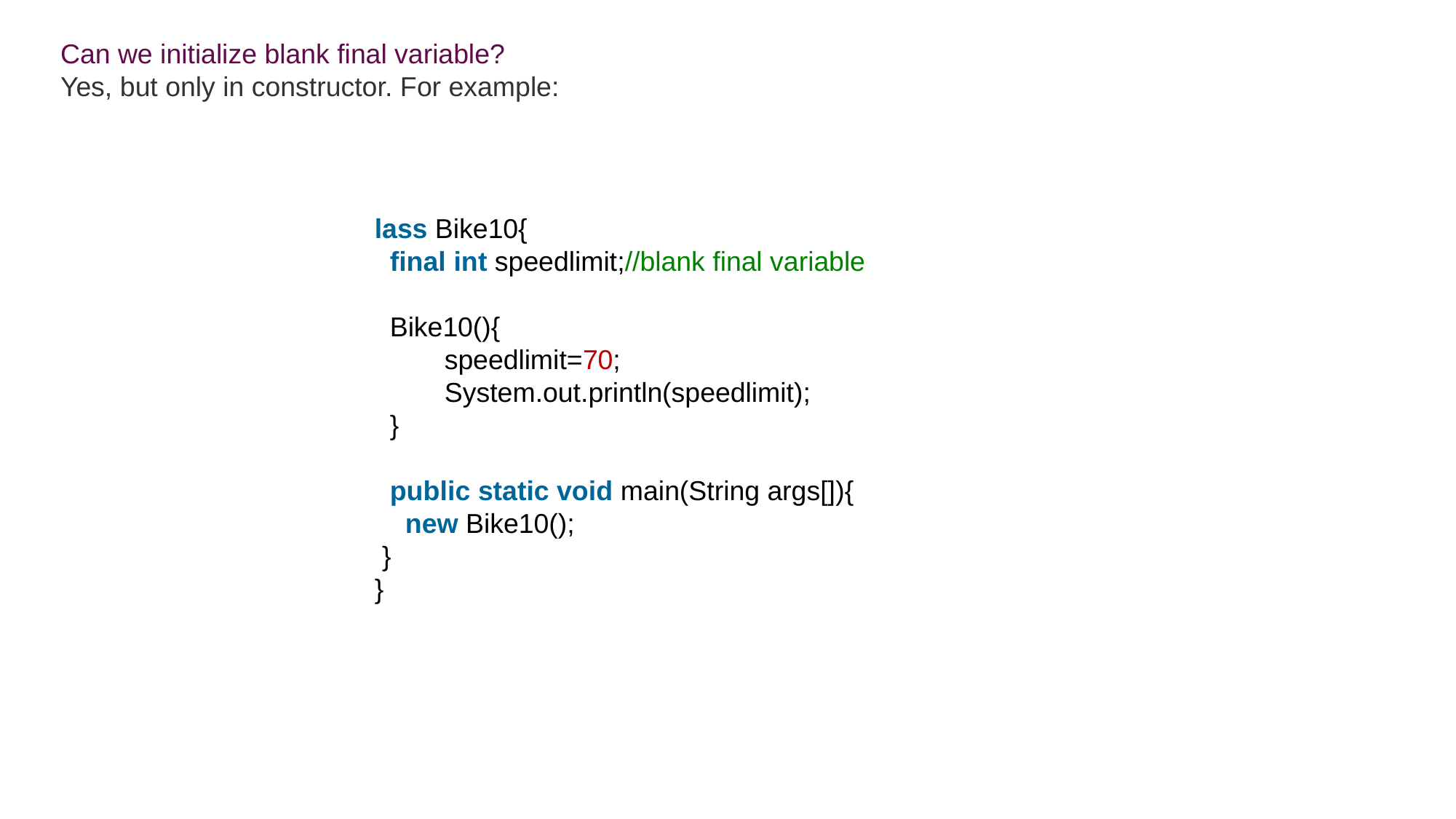

Can we initialize blank final variable?
Yes, but only in constructor. For example:
lass Bike10{
  final int speedlimit;//blank final variable

  Bike10(){
  speedlimit=70;
  System.out.println(speedlimit);
  }

  public static void main(String args[]){
    new Bike10();
 }
}